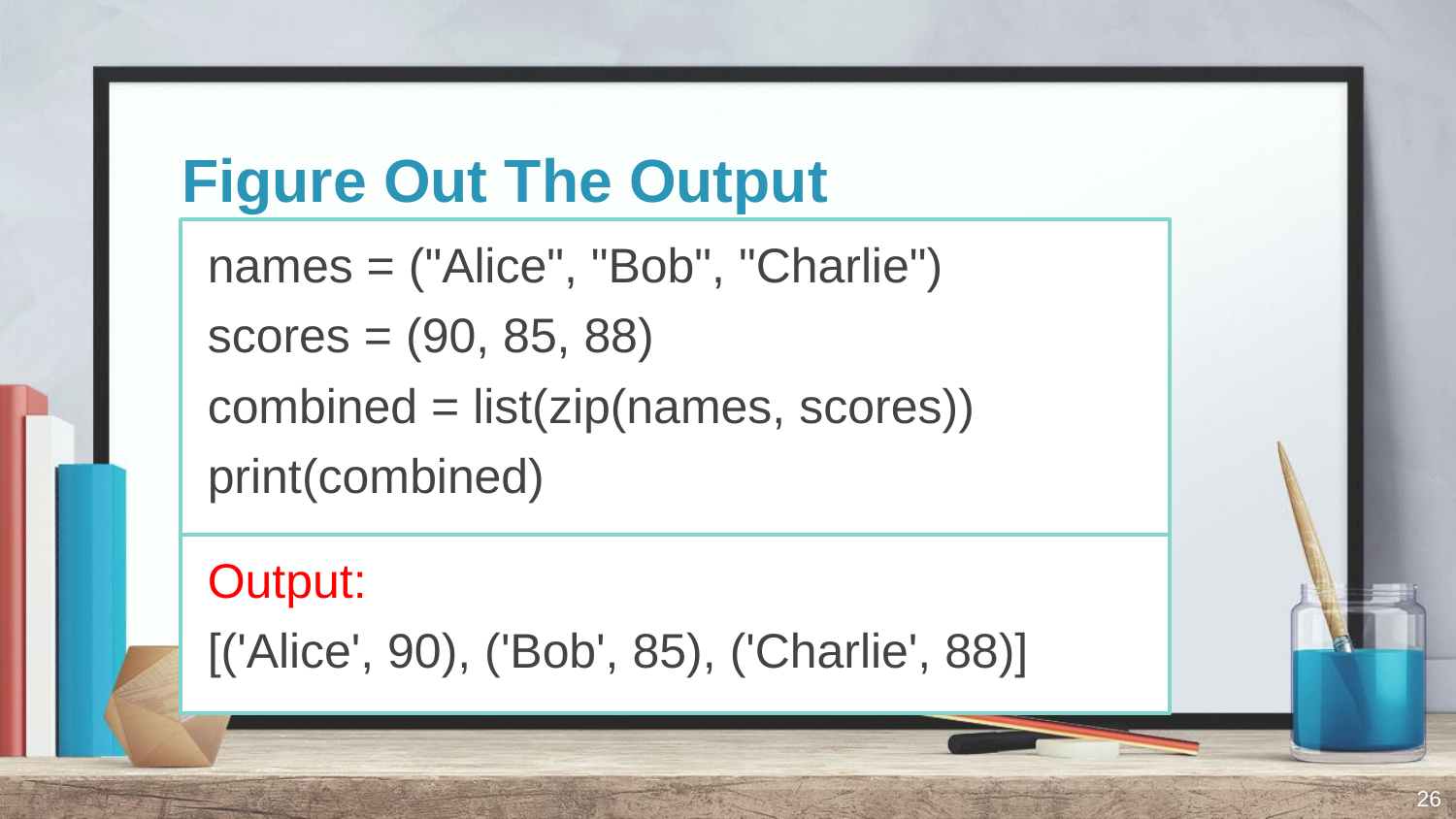

# Figure Out The Output
names = ("Alice", "Bob", "Charlie")
scores = (90, 85, 88)
combined = list(zip(names, scores))
print(combined)
Output:
[('Alice', 90), ('Bob', 85), ('Charlie', 88)]

26